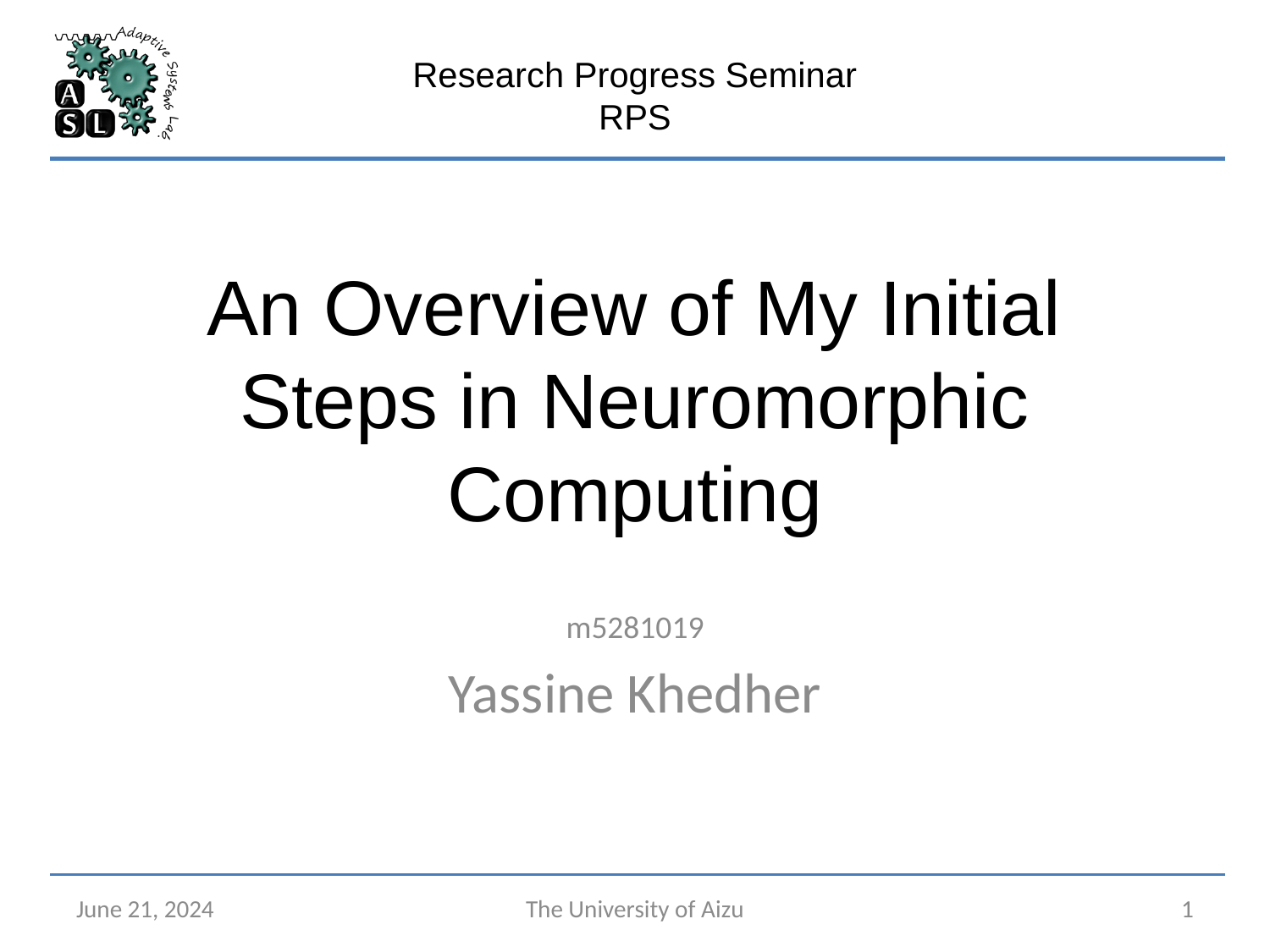

Research Progress Seminar
RPS
# An Overview of My Initial Steps in Neuromorphic Computing

m5281019
Yassine Khedher
June 21, 2024
The University of Aizu
1